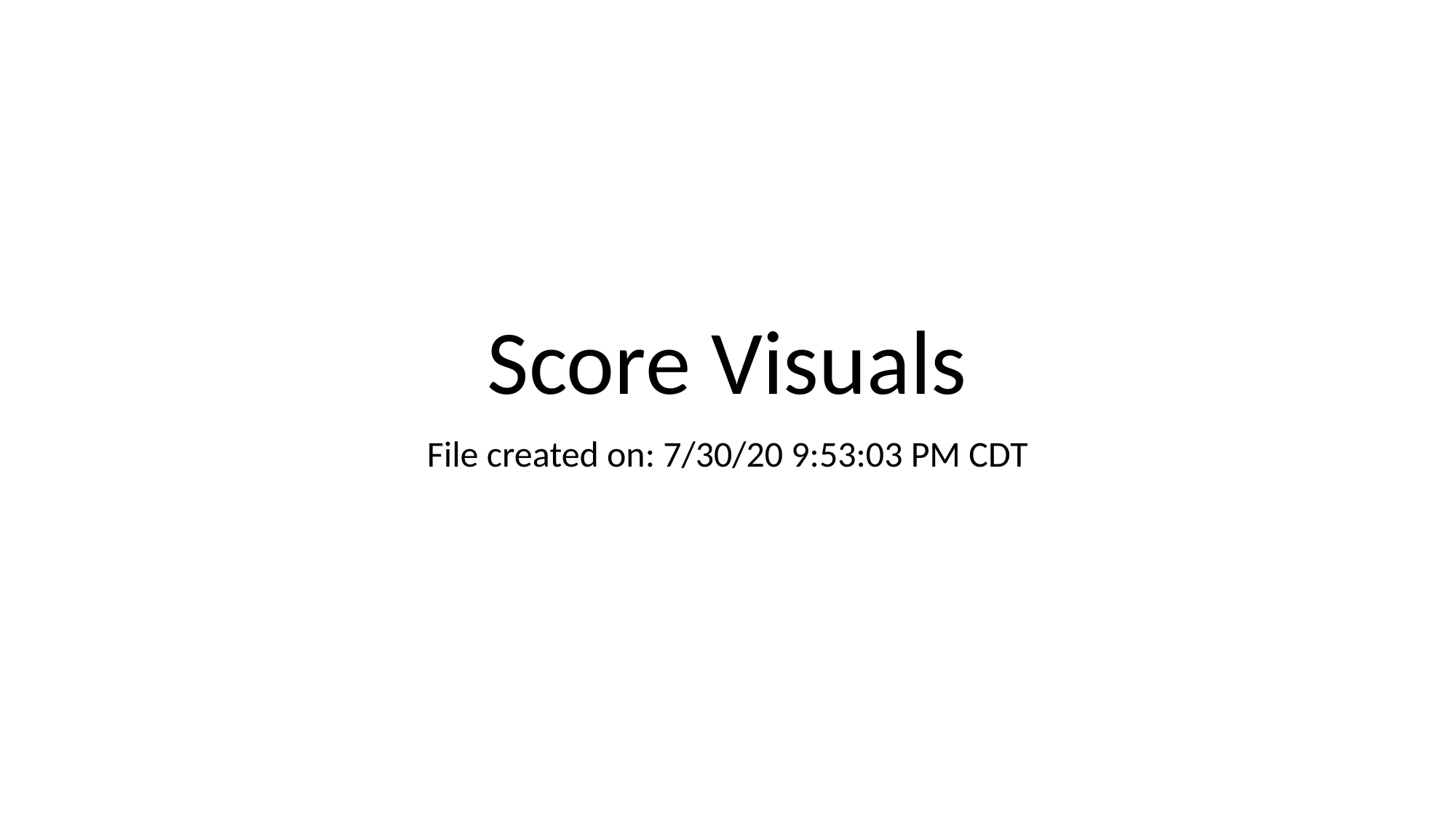

# Score Visuals
File created on: 7/30/20 9:53:03 PM CDT